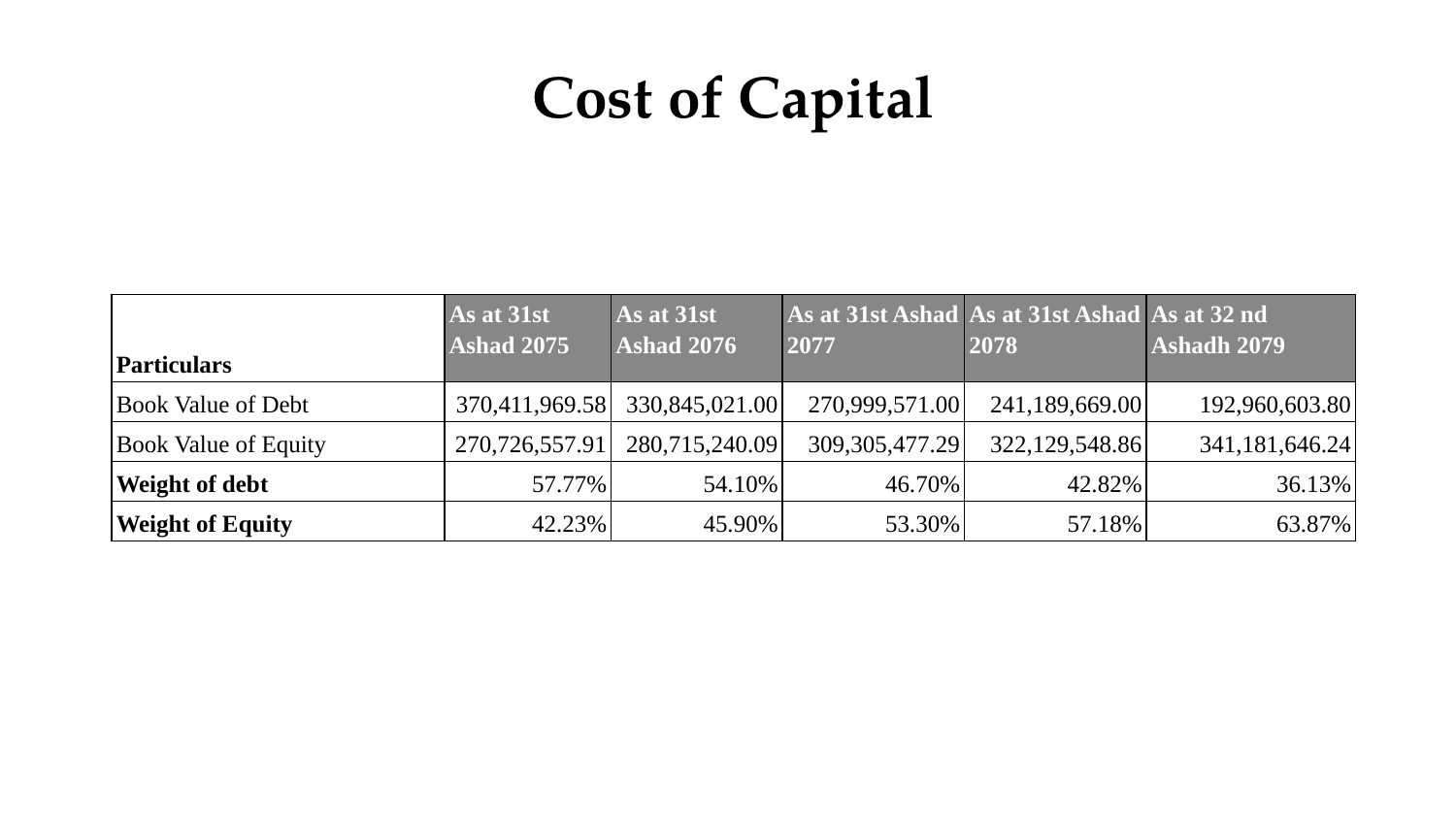

Cost of Capital
| Particulars | As at 31st Ashad 2075 | As at 31st Ashad 2076 | As at 31st Ashad 2077 | As at 31st Ashad 2078 | As at 32 nd Ashadh 2079 |
| --- | --- | --- | --- | --- | --- |
| Book Value of Debt | 370,411,969.58 | 330,845,021.00 | 270,999,571.00 | 241,189,669.00 | 192,960,603.80 |
| Book Value of Equity | 270,726,557.91 | 280,715,240.09 | 309,305,477.29 | 322,129,548.86 | 341,181,646.24 |
| Weight of debt | 57.77% | 54.10% | 46.70% | 42.82% | 36.13% |
| Weight of Equity | 42.23% | 45.90% | 53.30% | 57.18% | 63.87% |